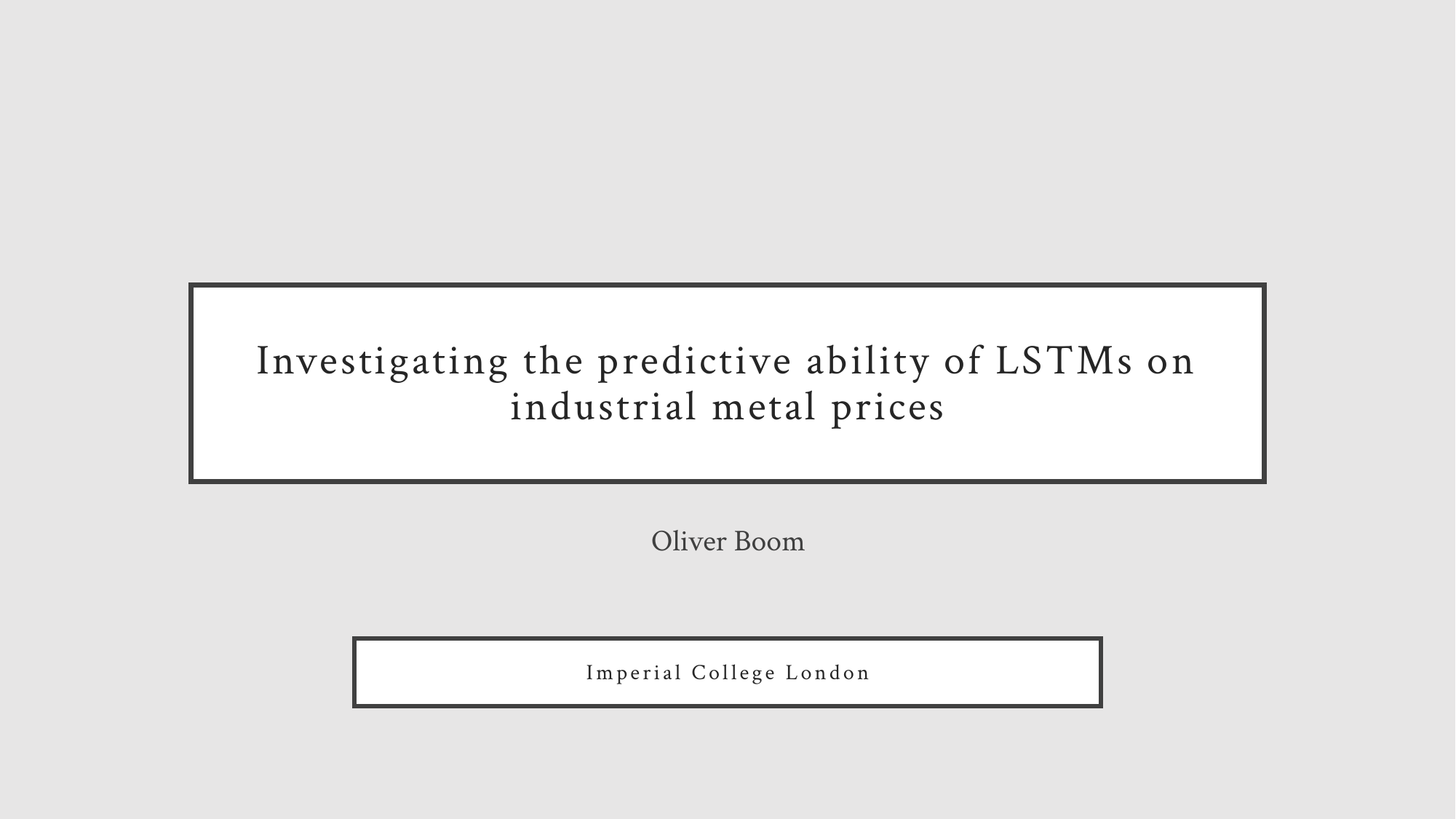

# Investigating the predictive ability of LSTMs on industrial metal prices
Oliver Boom
Imperial College London